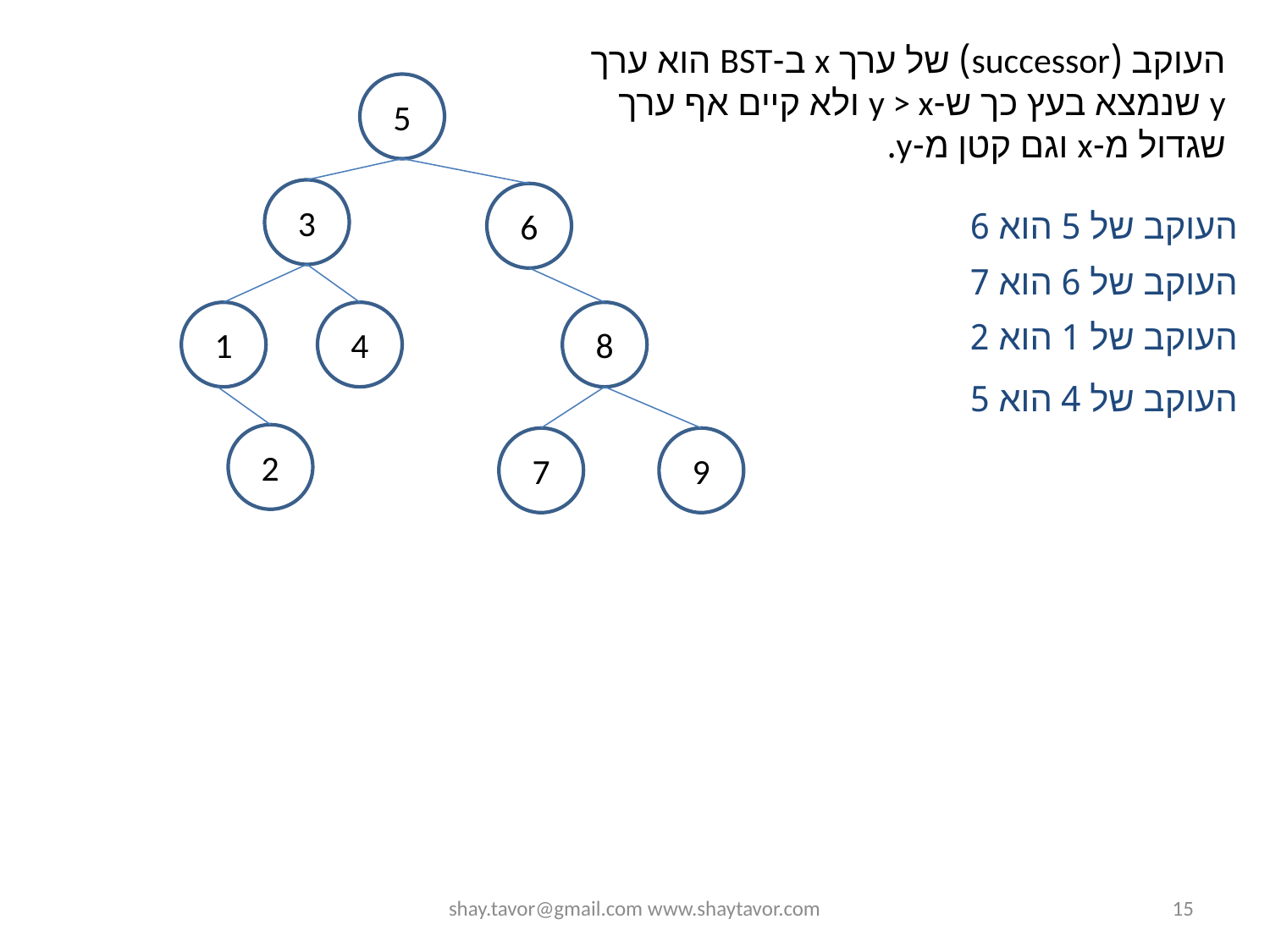

העוקב (successor) של ערך x ב-BST הוא ערך y שנמצא בעץ כך ש-y > x ולא קיים אף ערך שגדול מ-x וגם קטן מ-y.
5
3
6
העוקב של 5 הוא 6
העוקב של 6 הוא 7
1
4
8
העוקב של 1 הוא 2
העוקב של 4 הוא 5
2
7
9
shay.tavor@gmail.com www.shaytavor.com
15